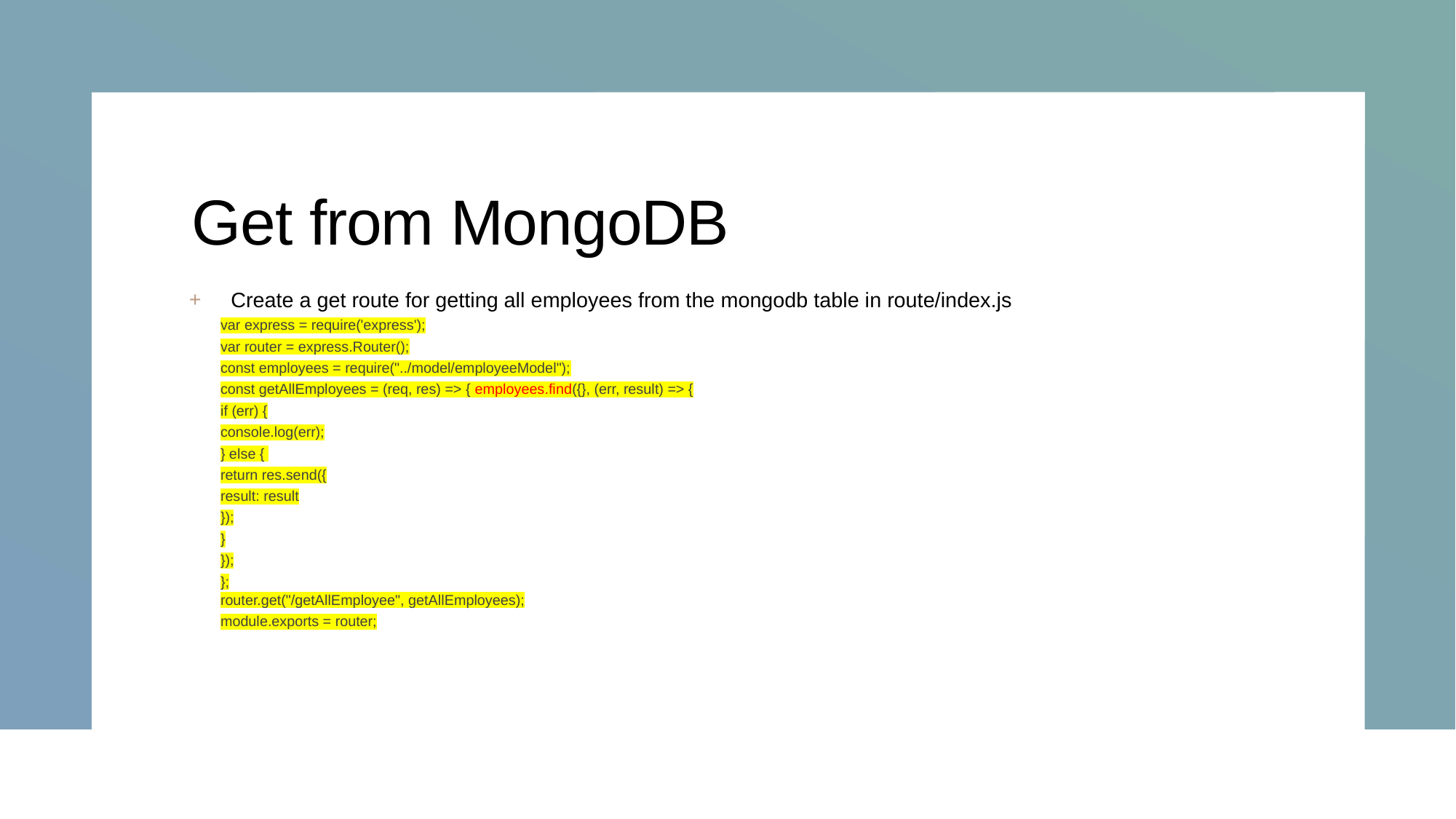

# Get from MongoDB
Create a get route for getting all employees from the mongodb table in route/index.js
var express = require('express');
var router = express.Router();
const employees = require("../model/employeeModel");
const getAllEmployees = (req, res) => { employees.find({}, (err, result) => {
if (err) {
console.log(err);
} else {
return res.send({
result: result
});
}
});
};
router.get("/getAllEmployee", getAllEmployees);
module.exports = router;